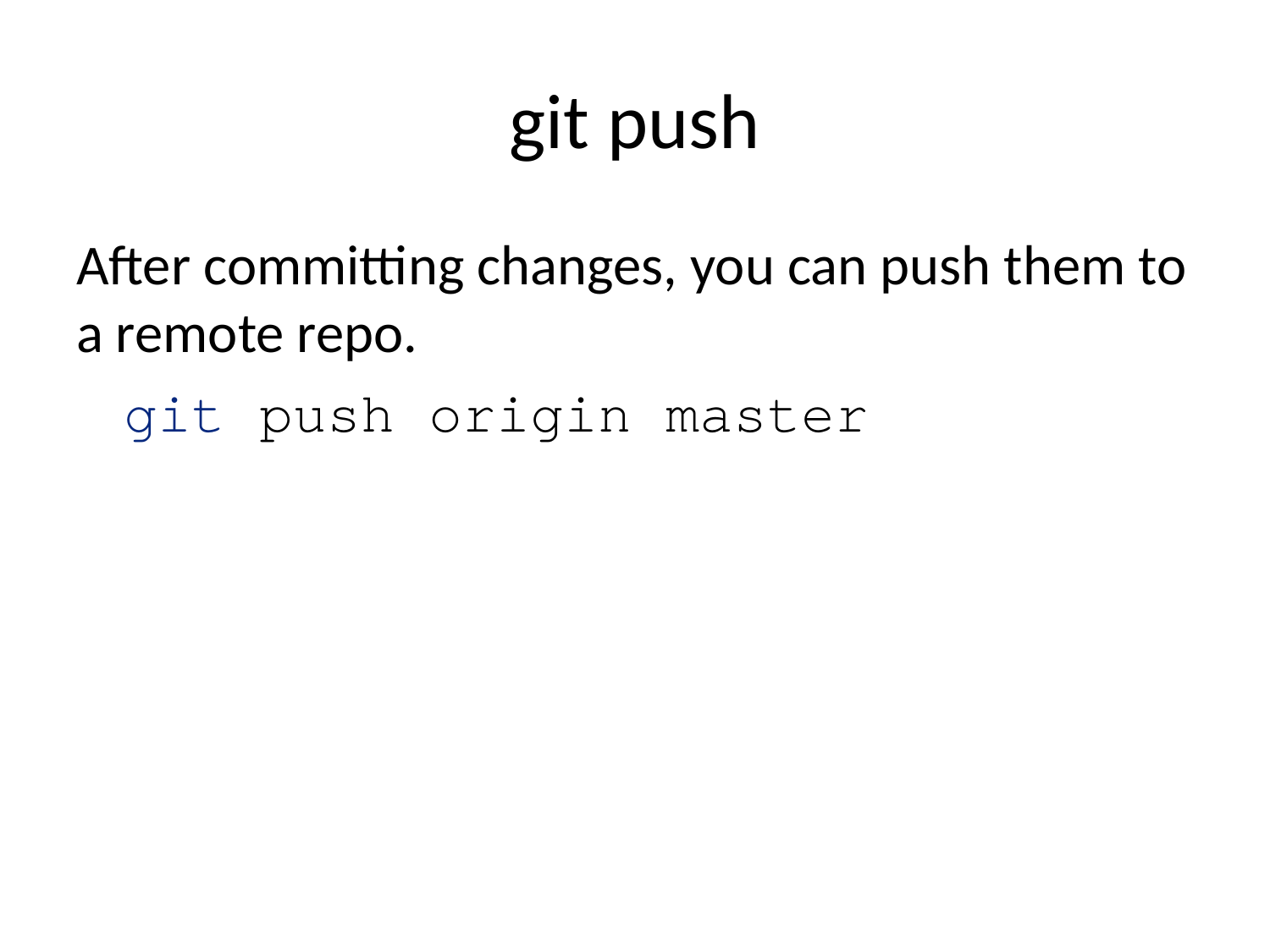

# git push
After committing changes, you can push them to a remote repo.
git push origin master